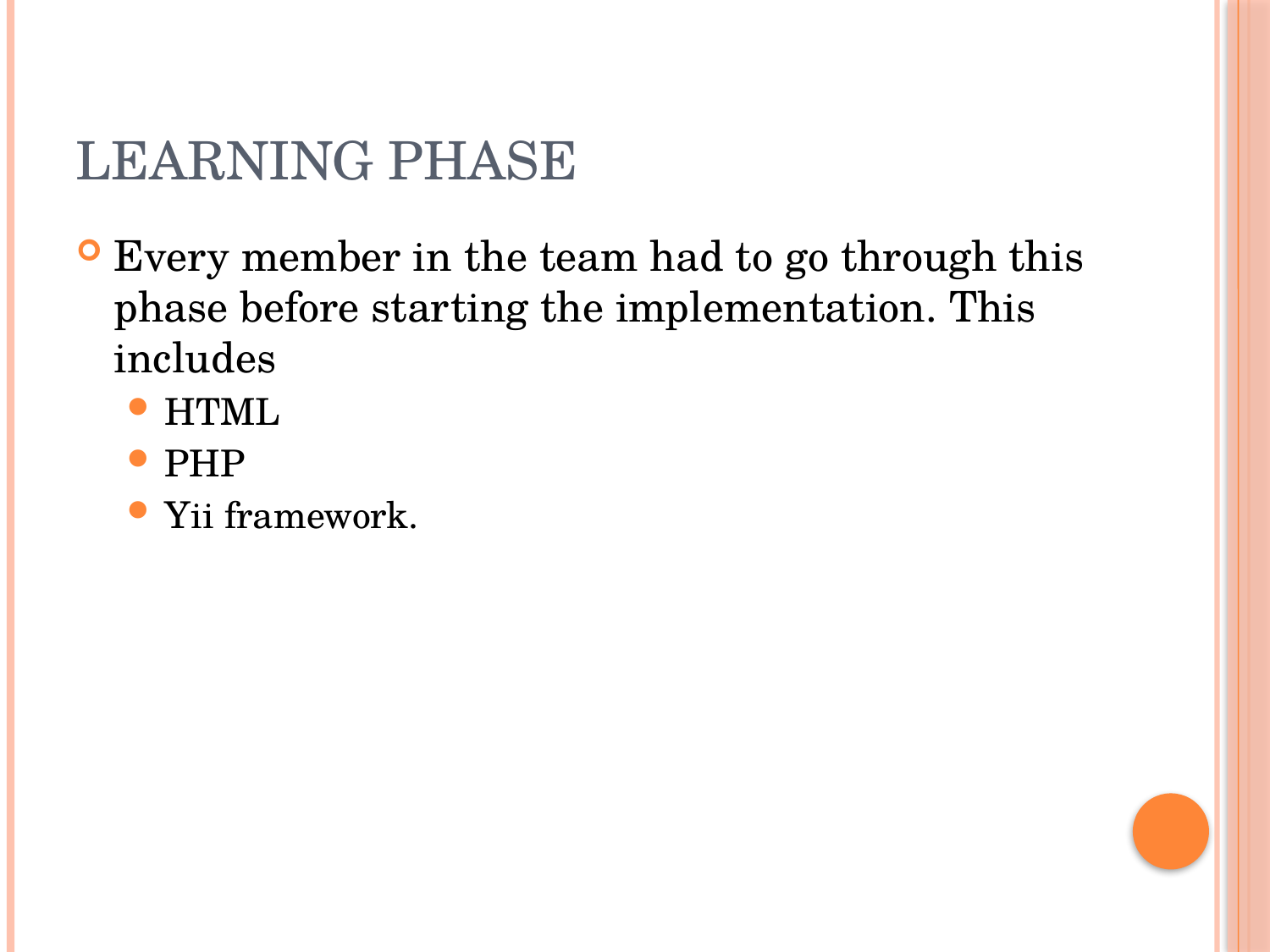

# Learning Phase
Every member in the team had to go through this phase before starting the implementation. This includes
HTML
PHP
Yii framework.